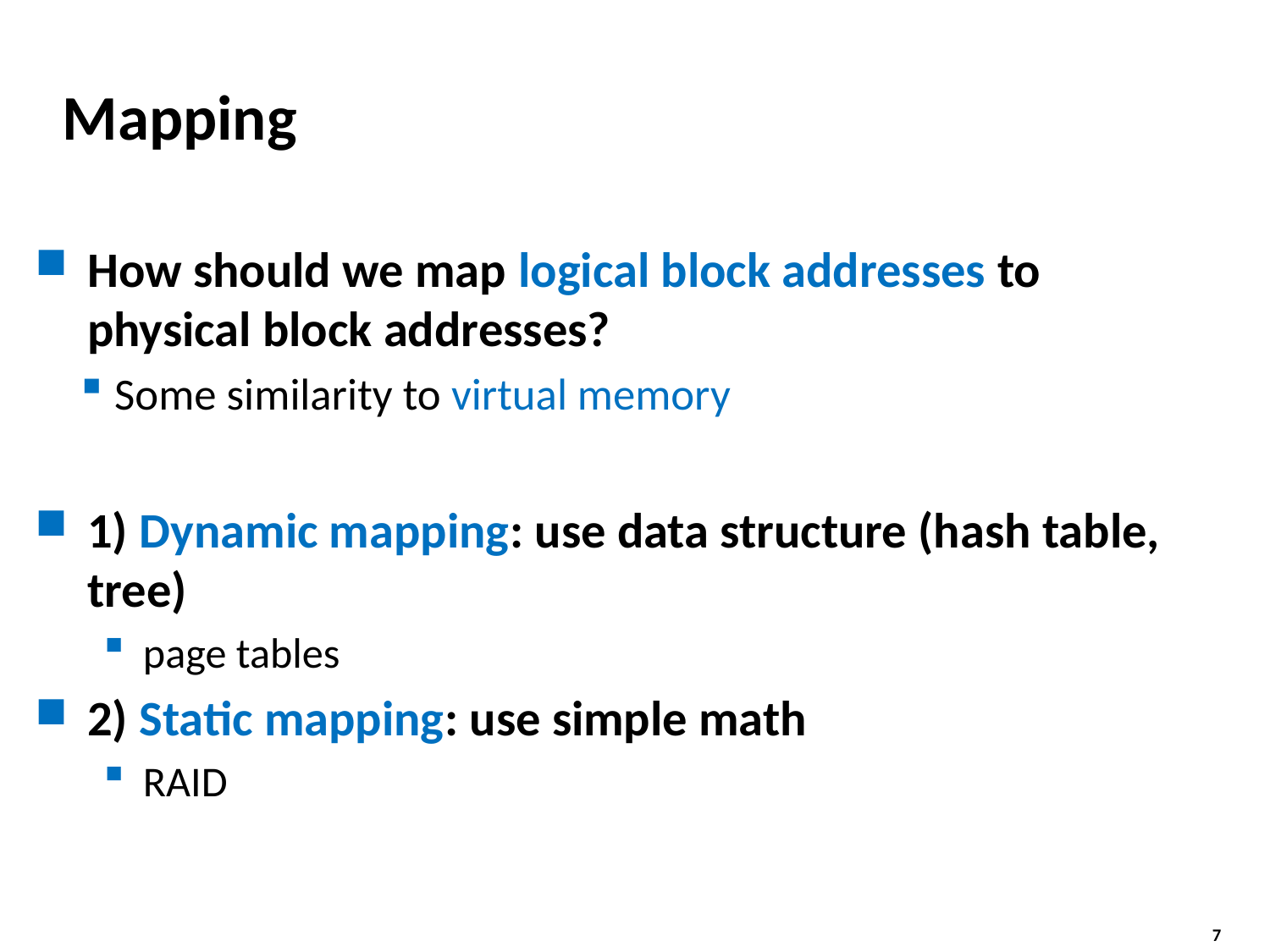

# Mapping
How should we map logical block addresses to
physical block addresses?
Some similarity to virtual memory

1) Dynamic mapping: use data structure (hash table, tree)
page tables
2) Static mapping: use simple math
RAID